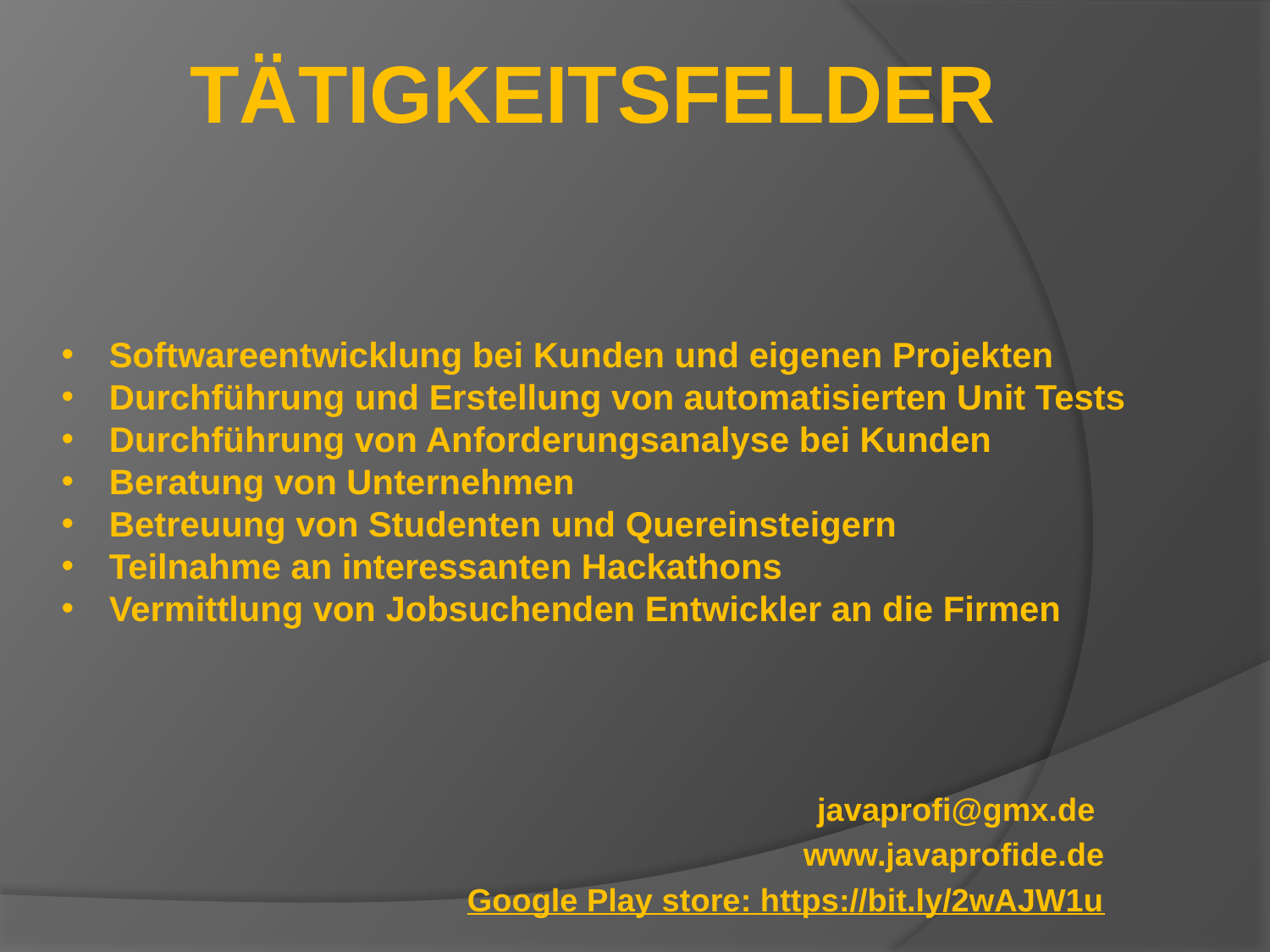

# Tätigkeitsfelder
Softwareentwicklung bei Kunden und eigenen Projekten
Durchführung und Erstellung von automatisierten Unit Tests
Durchführung von Anforderungsanalyse bei Kunden
Beratung von Unternehmen
Betreuung von Studenten und Quereinsteigern
Teilnahme an interessanten Hackathons
Vermittlung von Jobsuchenden Entwickler an die Firmen
javaprofi@gmx.de
www.javaprofide.de
Google Play store: https://bit.ly/2wAJW1u